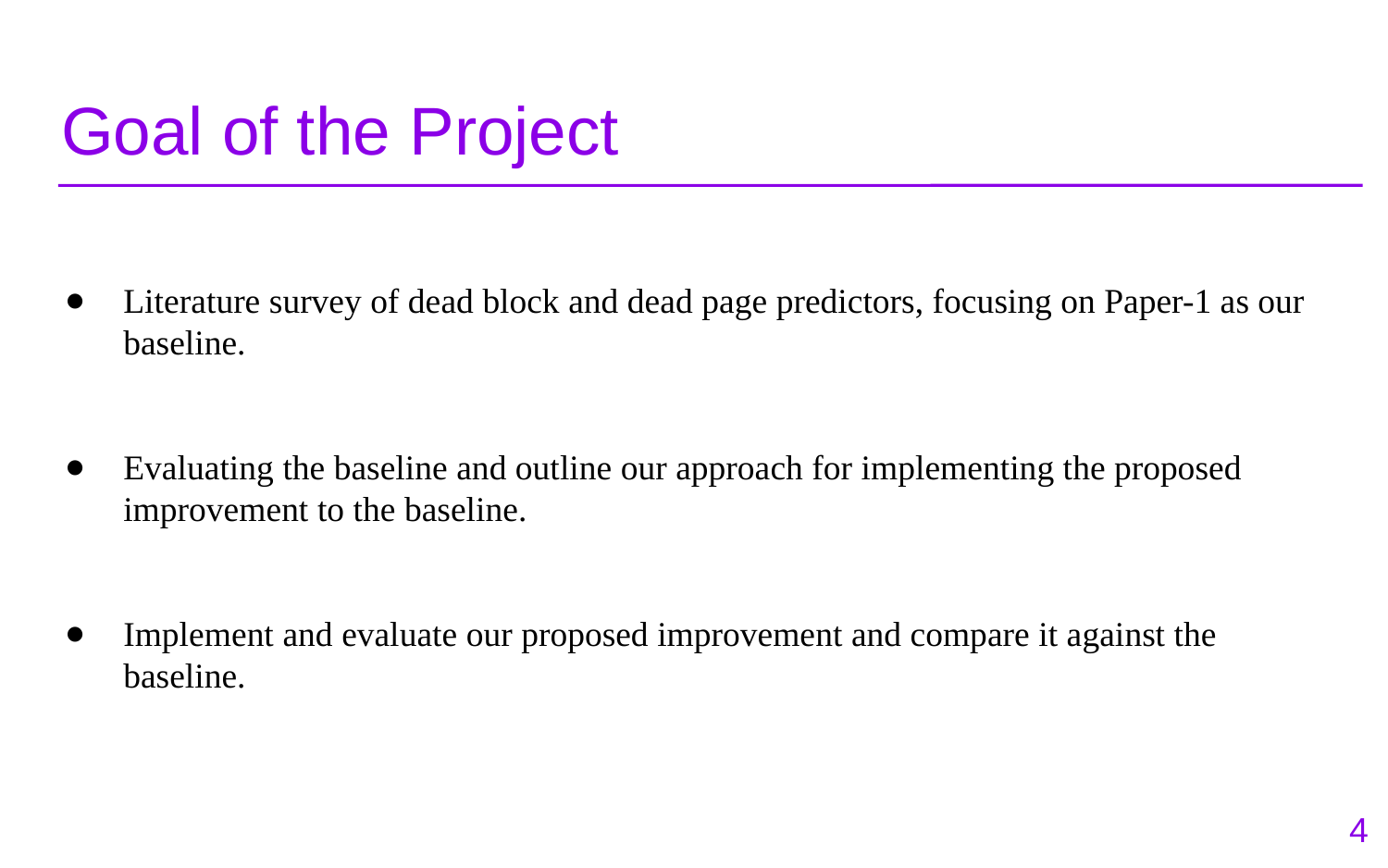

# Goal of the Project
Literature survey of dead block and dead page predictors, focusing on Paper-1 as our baseline.

Evaluating the baseline and outline our approach for implementing the proposed improvement to the baseline.

Implement and evaluate our proposed improvement and compare it against the baseline.
4